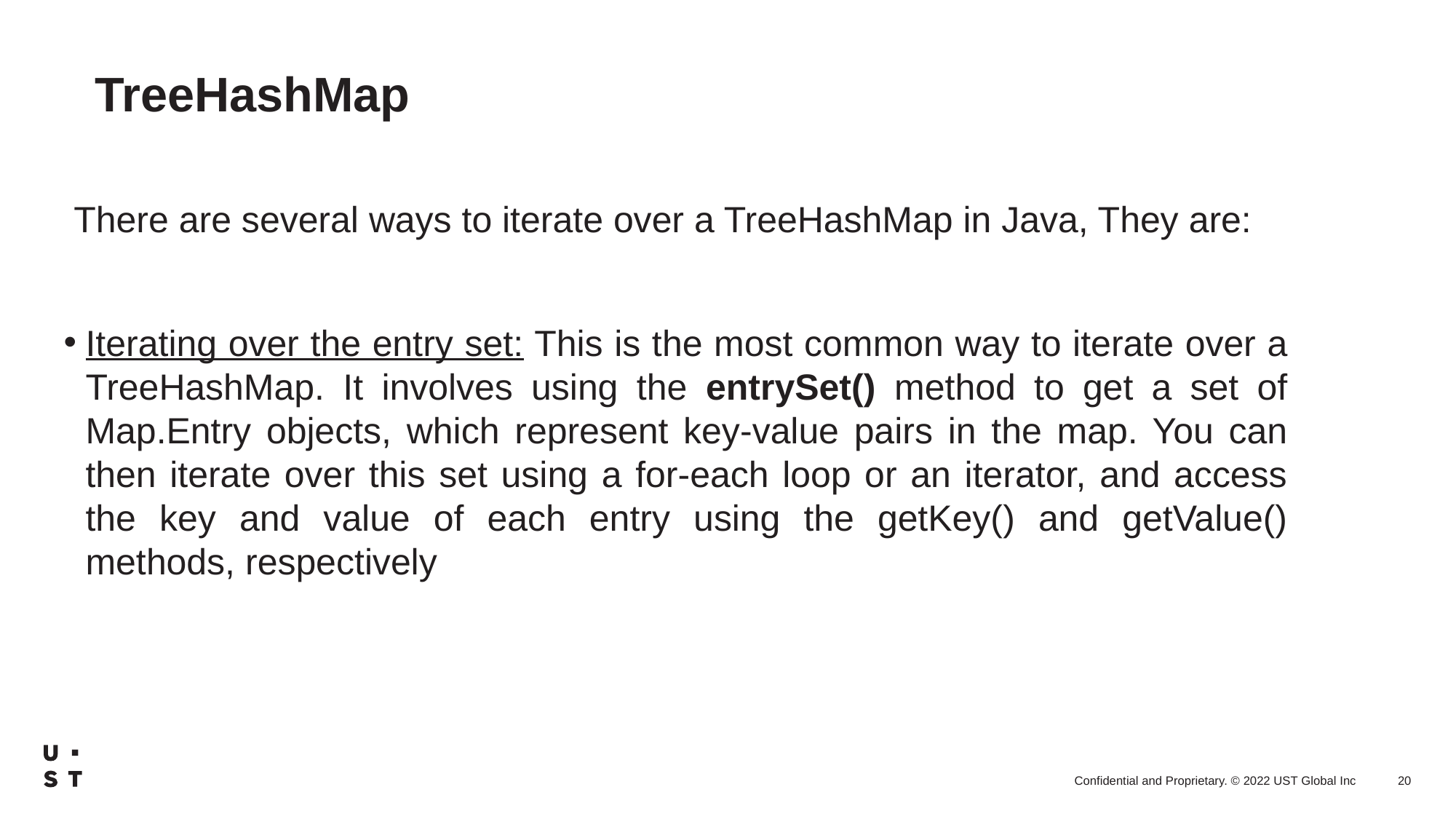

# TreeHashMap
 There are several ways to iterate over a TreeHashMap in Java, They are:

Iterating over the entry set: This is the most common way to iterate over a TreeHashMap. It involves using the entrySet() method to get a set of Map.Entry objects, which represent key-value pairs in the map. You can then iterate over this set using a for-each loop or an iterator, and access the key and value of each entry using the getKey() and getValue() methods, respectively